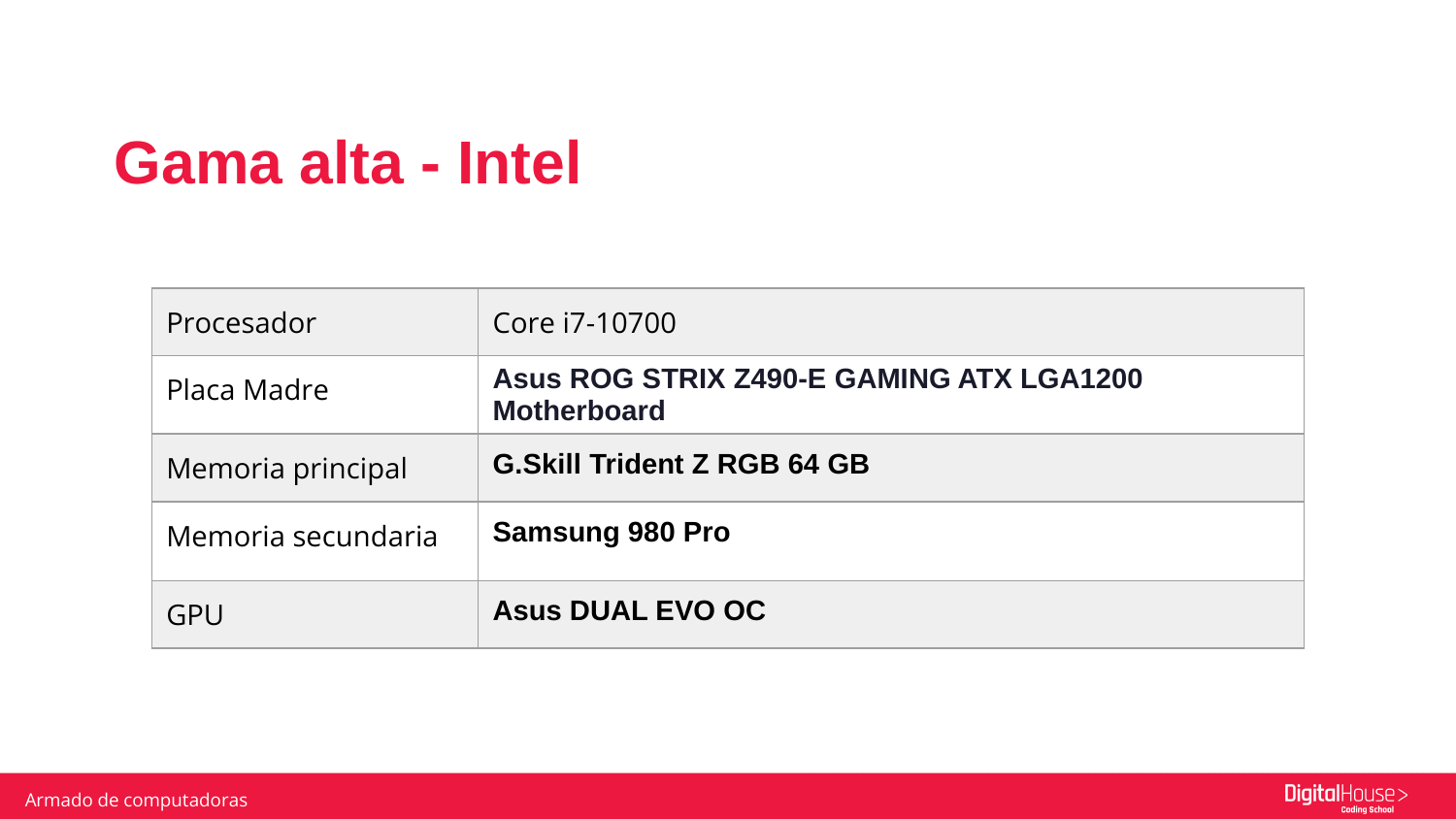

Gama alta - Intel

| Procesador | Core i7-10700 |
| --- | --- |
| Placa Madre | Asus ROG STRIX Z490-E GAMING ATX LGA1200 Motherboard |
| Memoria principal | G.Skill Trident Z RGB 64 GB |
| Memoria secundaria | Samsung 980 Pro |
| GPU | Asus DUAL EVO OC |